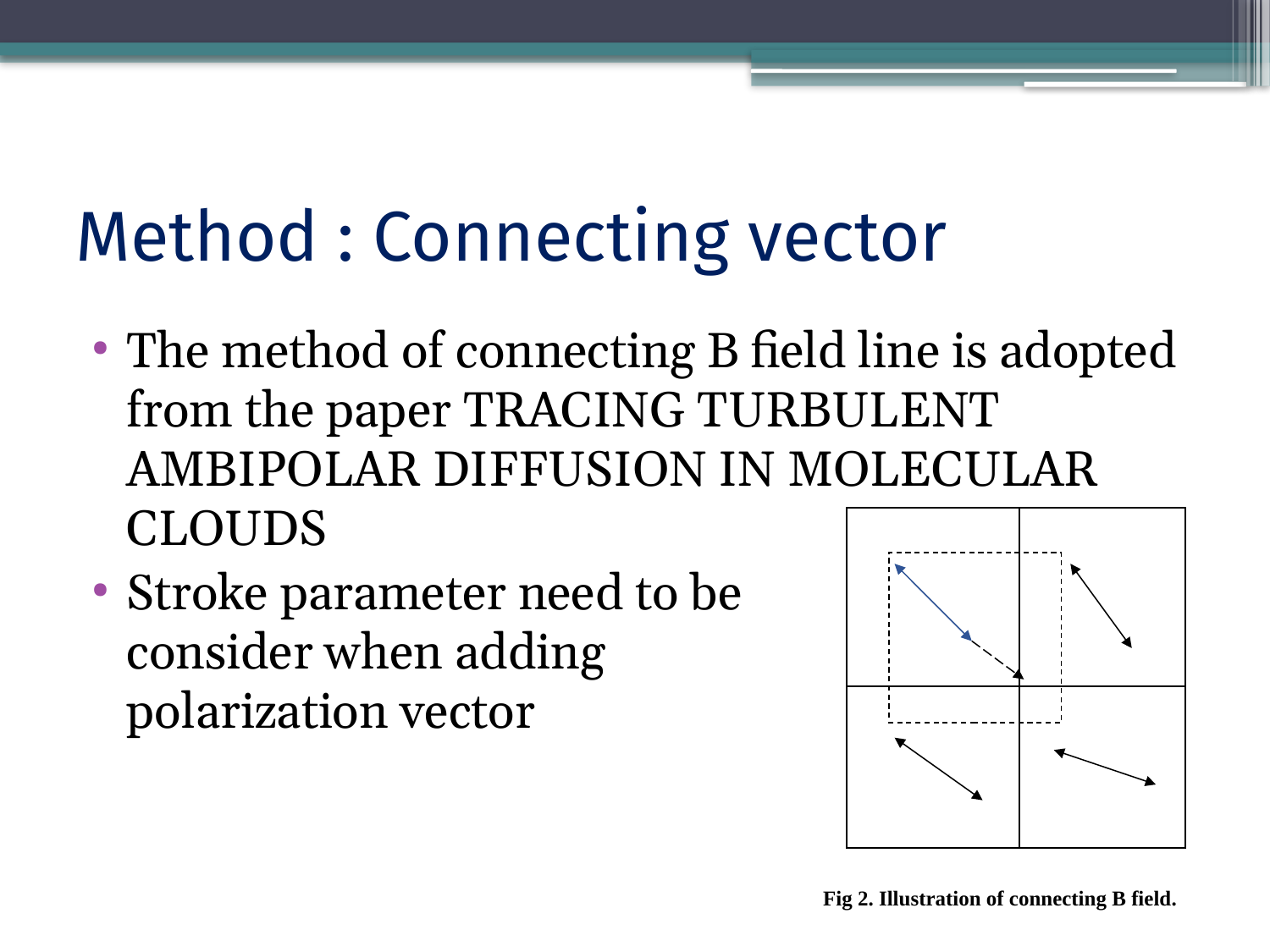

# Method : Connecting vector
The method of connecting B field line is adopted from the paper TRACING TURBULENT AMBIPOLAR DIFFUSION IN MOLECULAR CLOUDS
Stroke parameter need to be
consider when adding
polarization vector

Fig 2. Illustration of connecting B field.